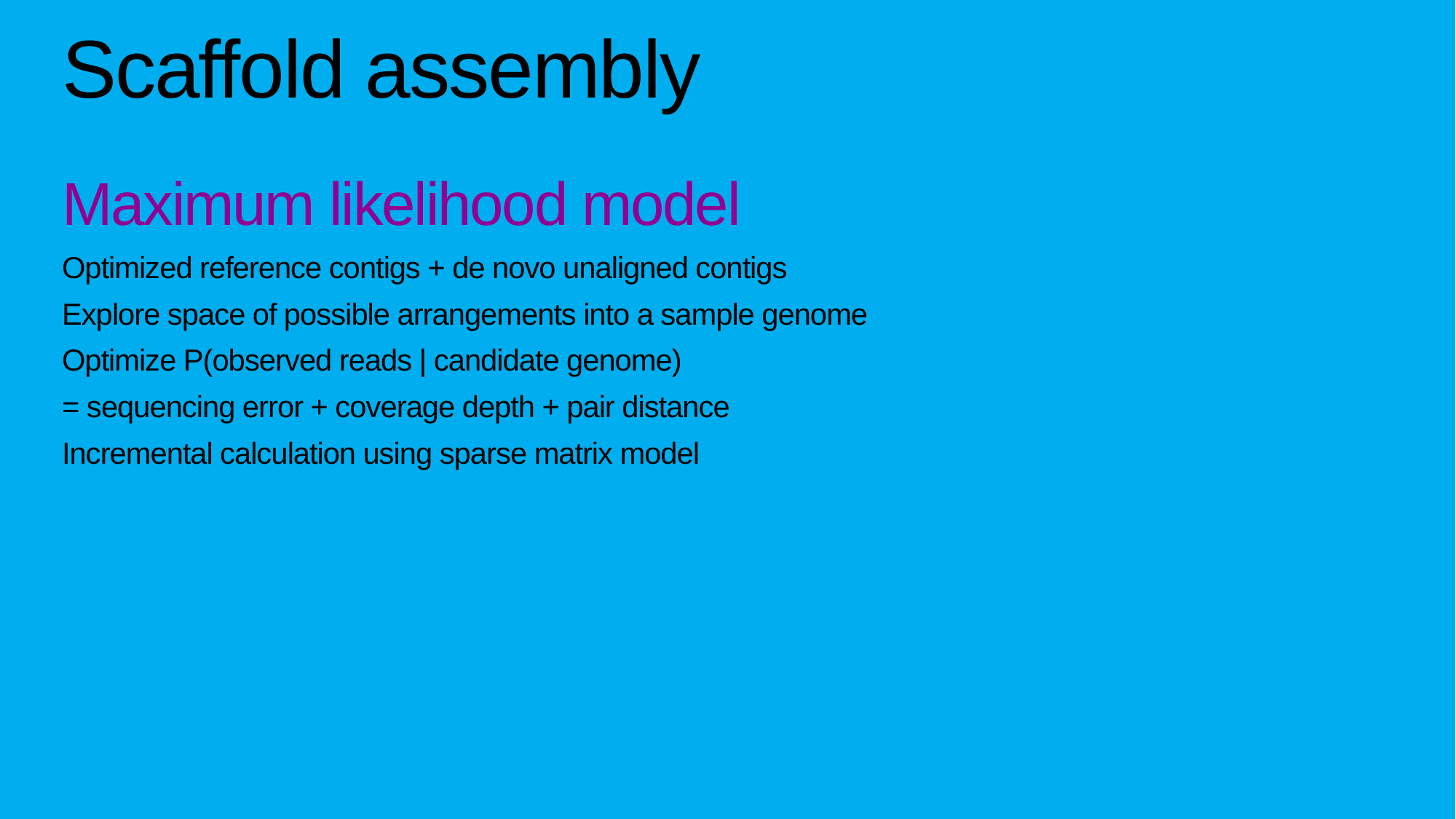

# Scaffold assembly
Maximum likelihood model
Optimized reference contigs + de novo unaligned contigs
Explore space of possible arrangements into a sample genome
Optimize P(observed reads | candidate genome)
= sequencing error + coverage depth + pair distance
Incremental calculation using sparse matrix model